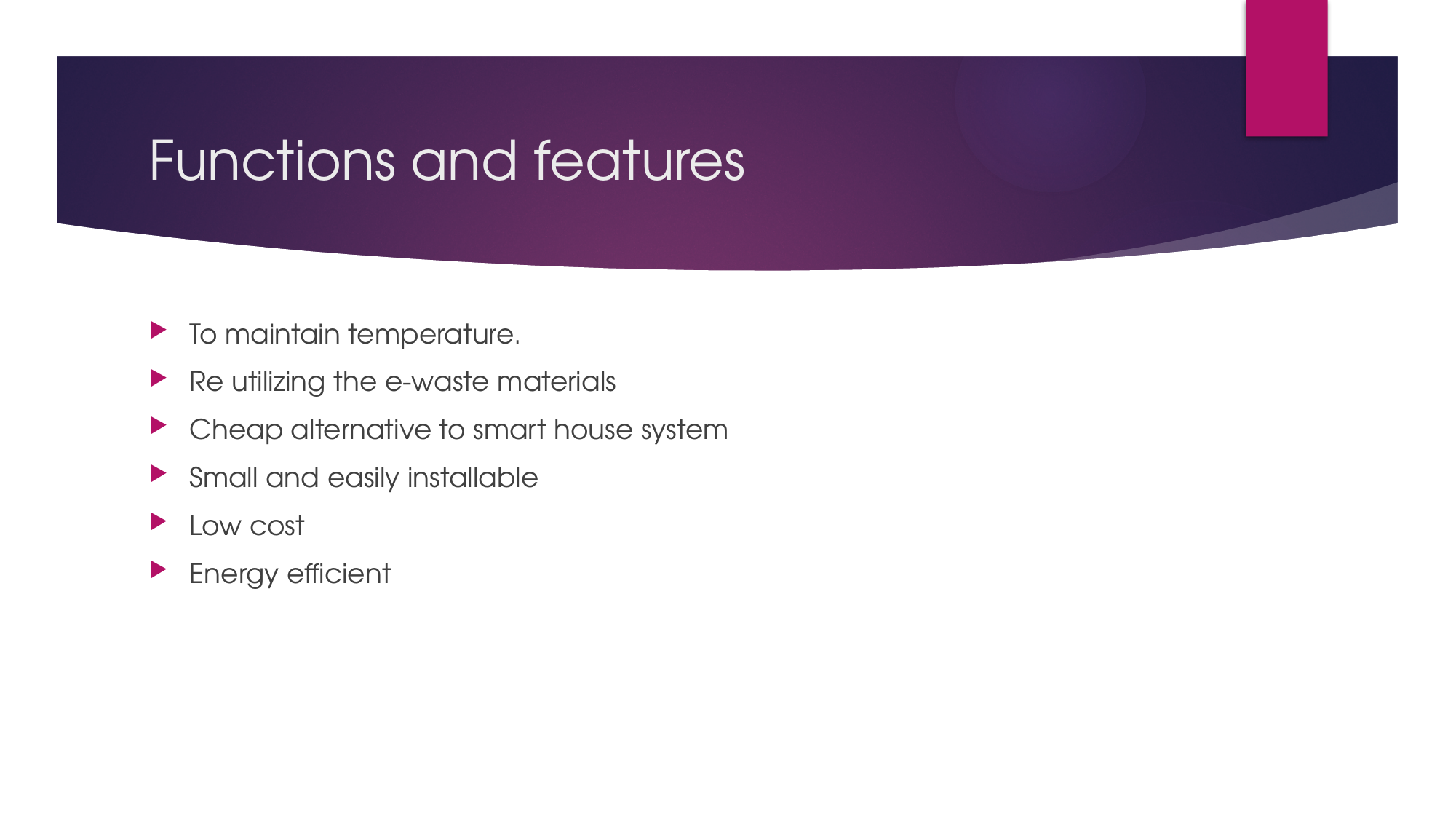

# Functions and features
To maintain temperature.
Re utilizing the e-waste materials
Cheap alternative to smart house system
Small and easily installable
Low cost
Energy efficient